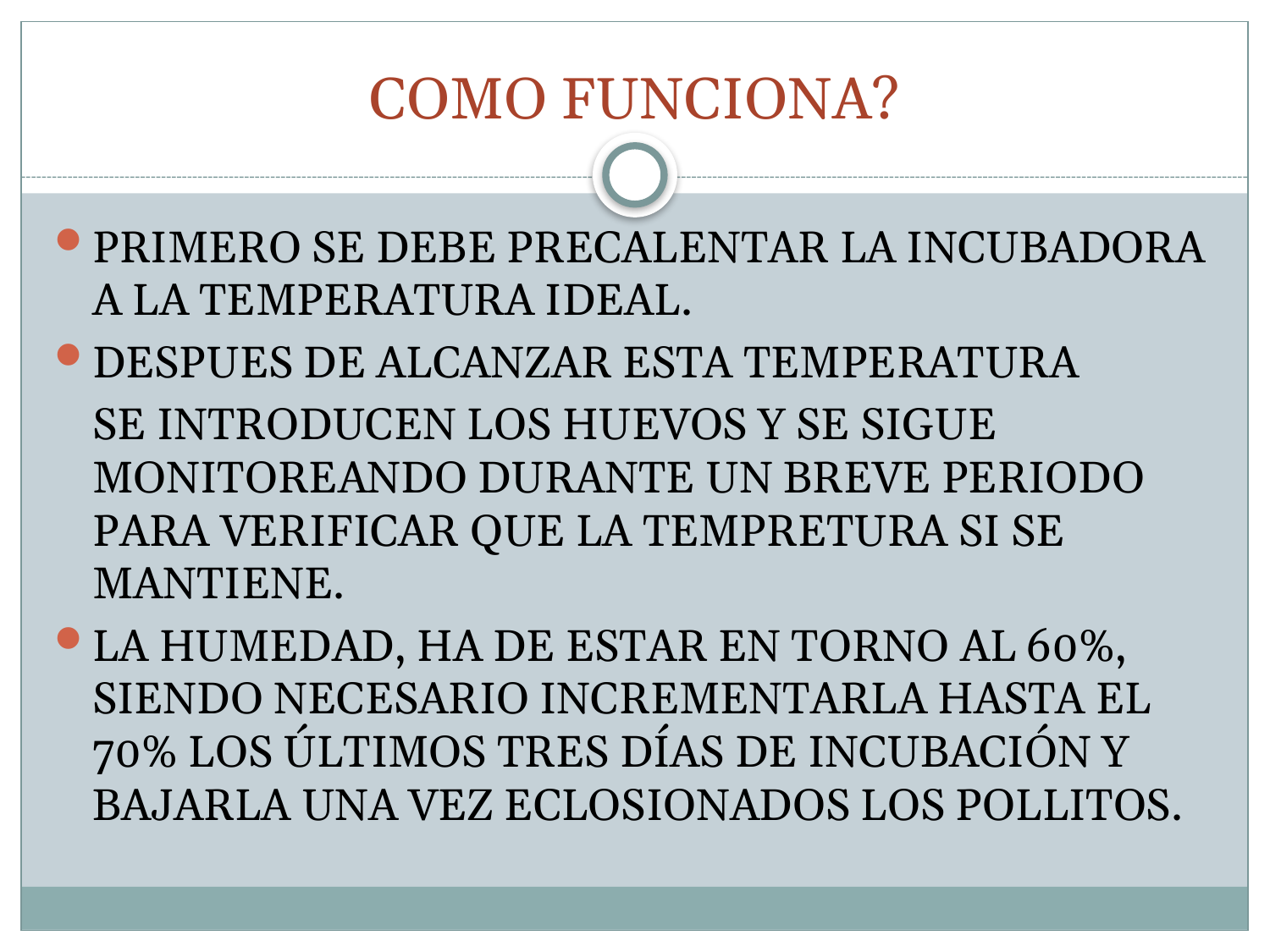

# COMO FUNCIONA?
PRIMERO SE DEBE PRECALENTAR LA INCUBADORA A LA TEMPERATURA IDEAL.
DESPUES DE ALCANZAR ESTA TEMPERATURA
	SE INTRODUCEN LOS HUEVOS Y SE SIGUE MONITOREANDO DURANTE UN BREVE PERIODO PARA VERIFICAR QUE LA TEMPRETURA SI SE MANTIENE.
LA HUMEDAD, HA DE ESTAR EN TORNO AL 60%, SIENDO NECESARIO INCREMENTARLA HASTA EL 70% LOS ÚLTIMOS TRES DÍAS DE INCUBACIÓN Y BAJARLA UNA VEZ ECLOSIONADOS LOS POLLITOS.